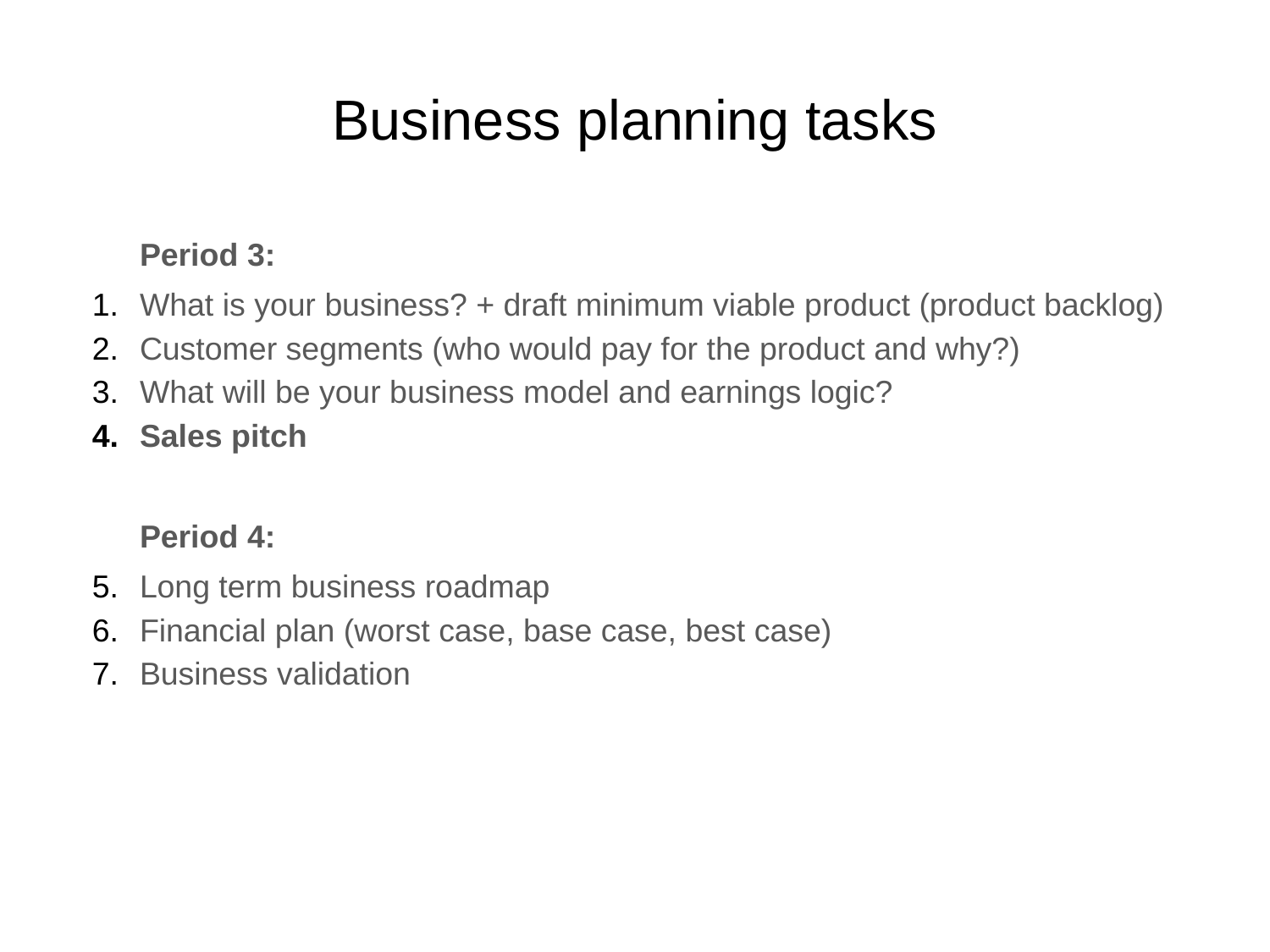

# Business planning tasks
Period 3:
What is your business? + draft minimum viable product (product backlog)
Customer segments (who would pay for the product and why?)
What will be your business model and earnings logic?
Sales pitch

Period 4:
Long term business roadmap
Financial plan (worst case, base case, best case)
Business validation